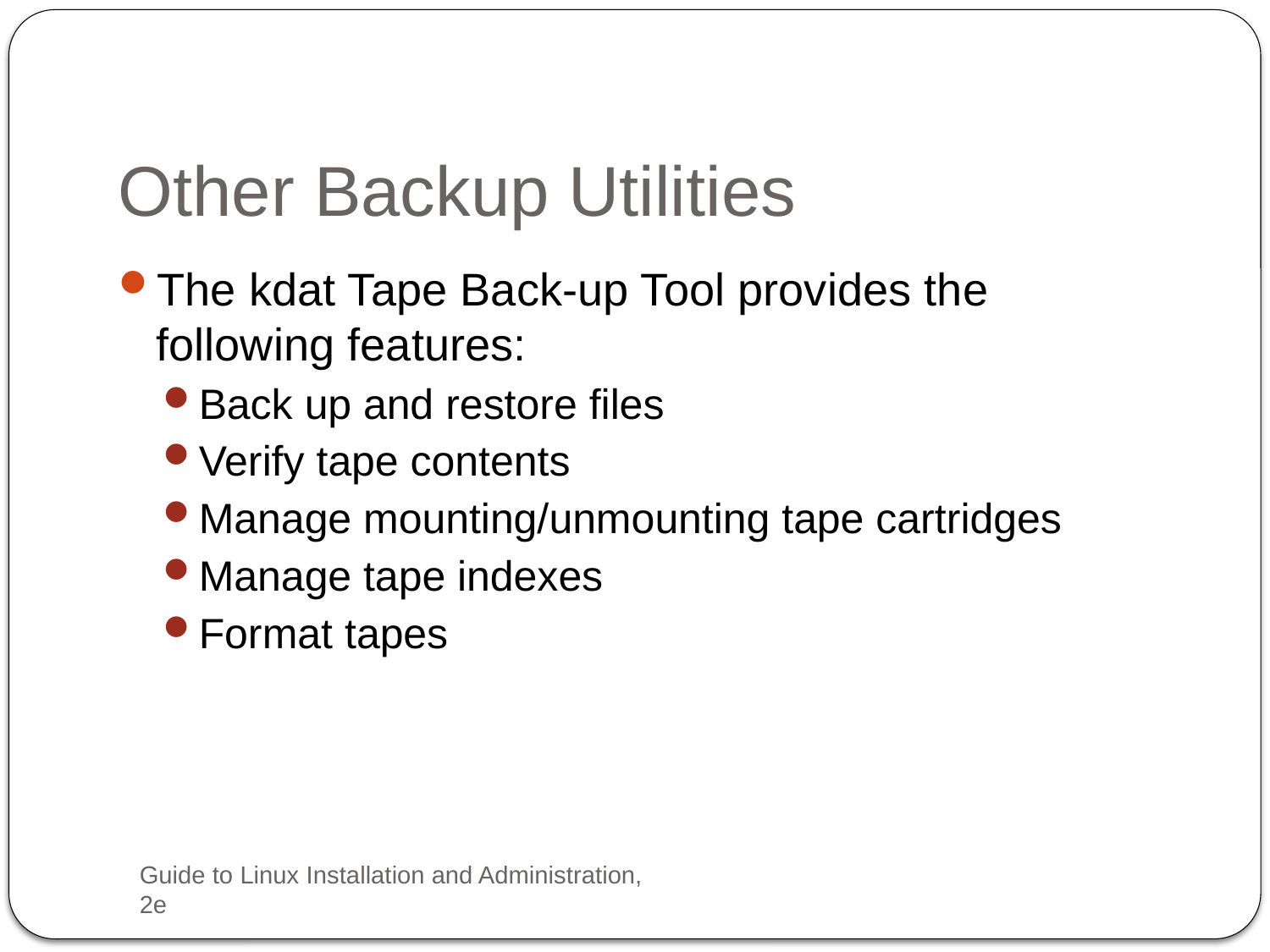

# Other Backup Utilities
The kdat Tape Back-up Tool provides the following features:
Back up and restore files
Verify tape contents
Manage mounting/unmounting tape cartridges
Manage tape indexes
Format tapes
Guide to Linux Installation and Administration, 2e
49